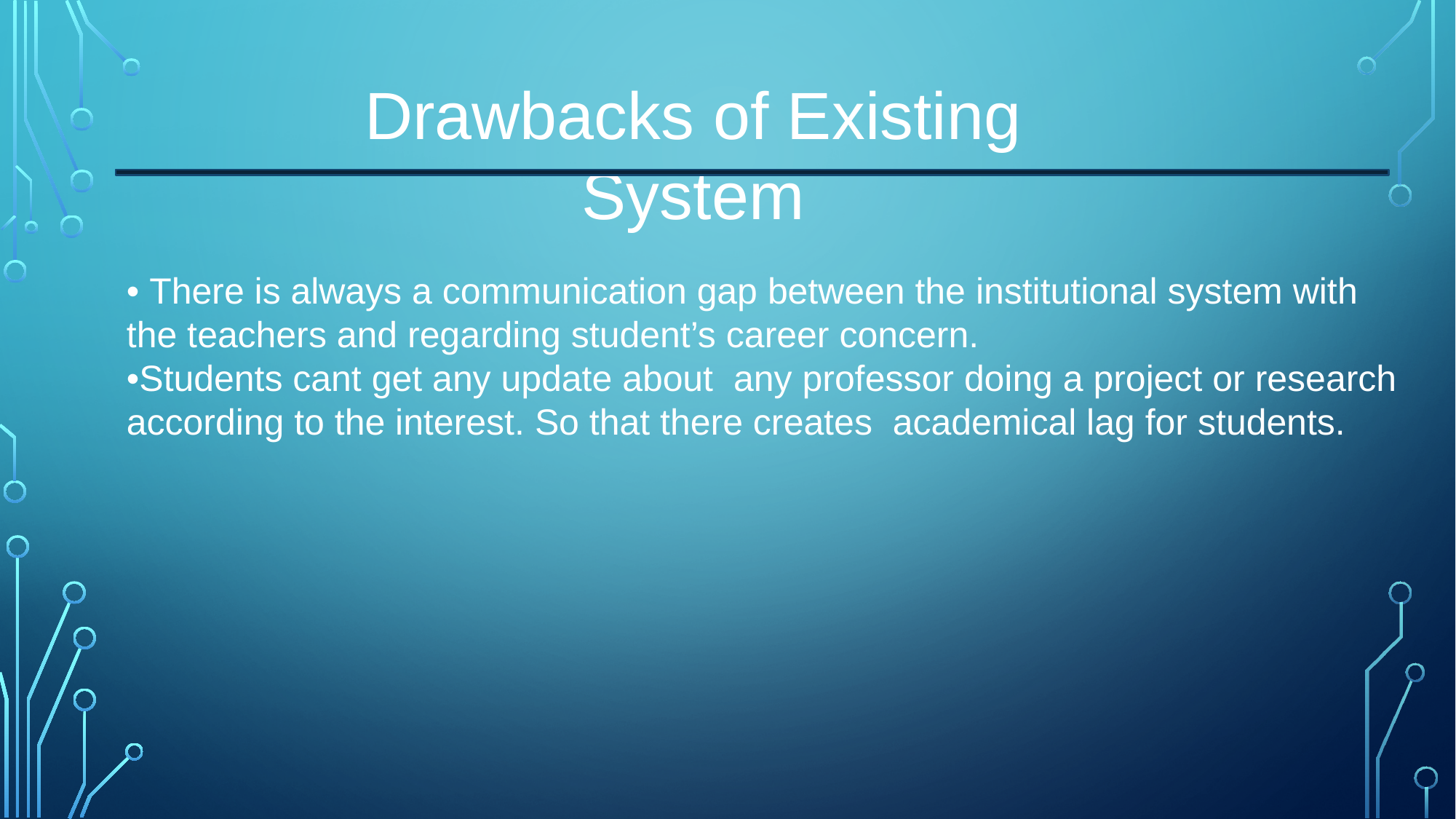

Drawbacks of Existing System

• There is always a communication gap between the institutional system with the teachers and regarding student’s career concern.
•Students cant get any update about  any professor doing a project or research according to the interest. So that there creates  academical lag for students.